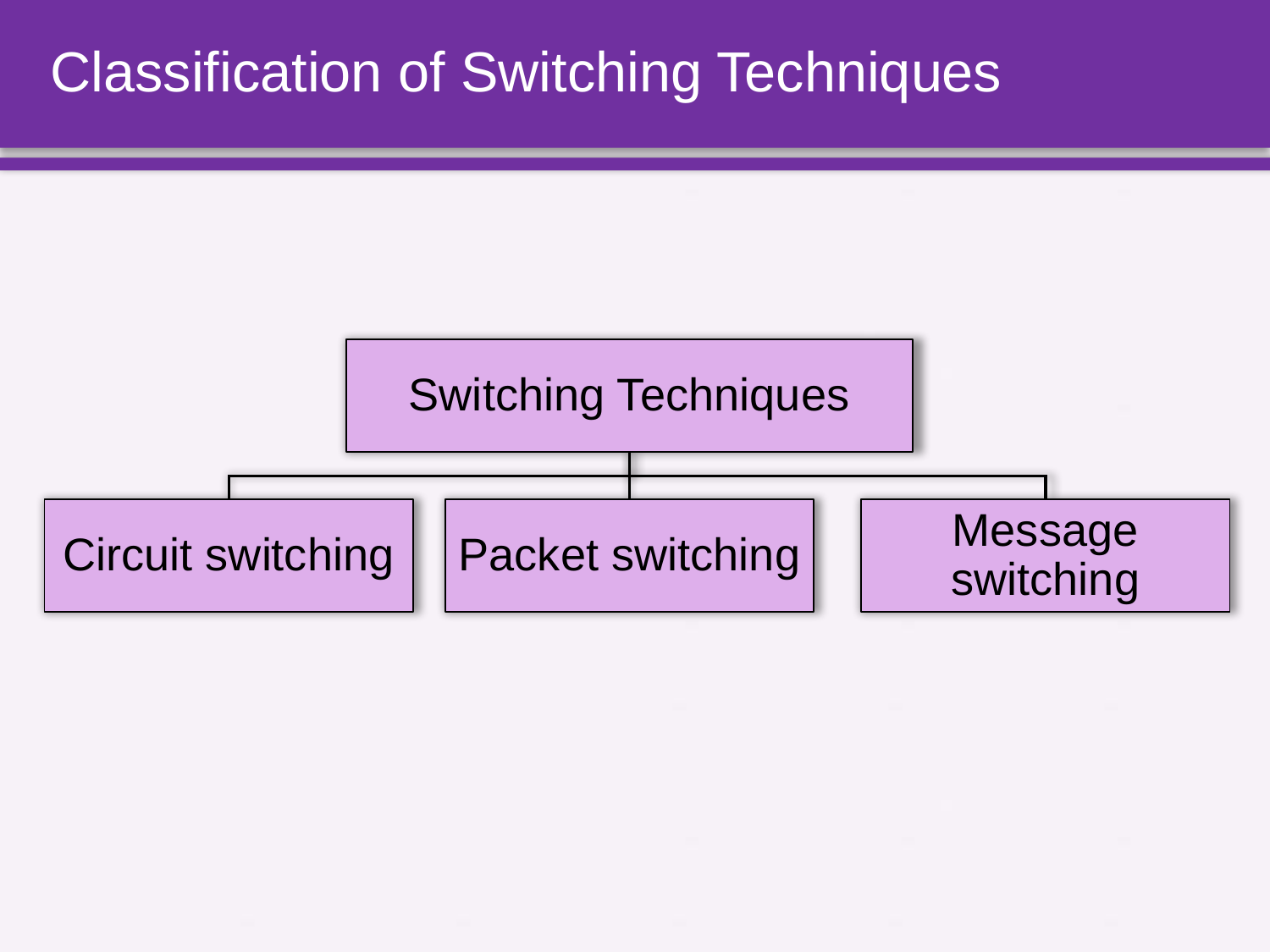

# Classification of Switching Techniques

Switching Techniques

Circuit switching

Packet switching

Message switching